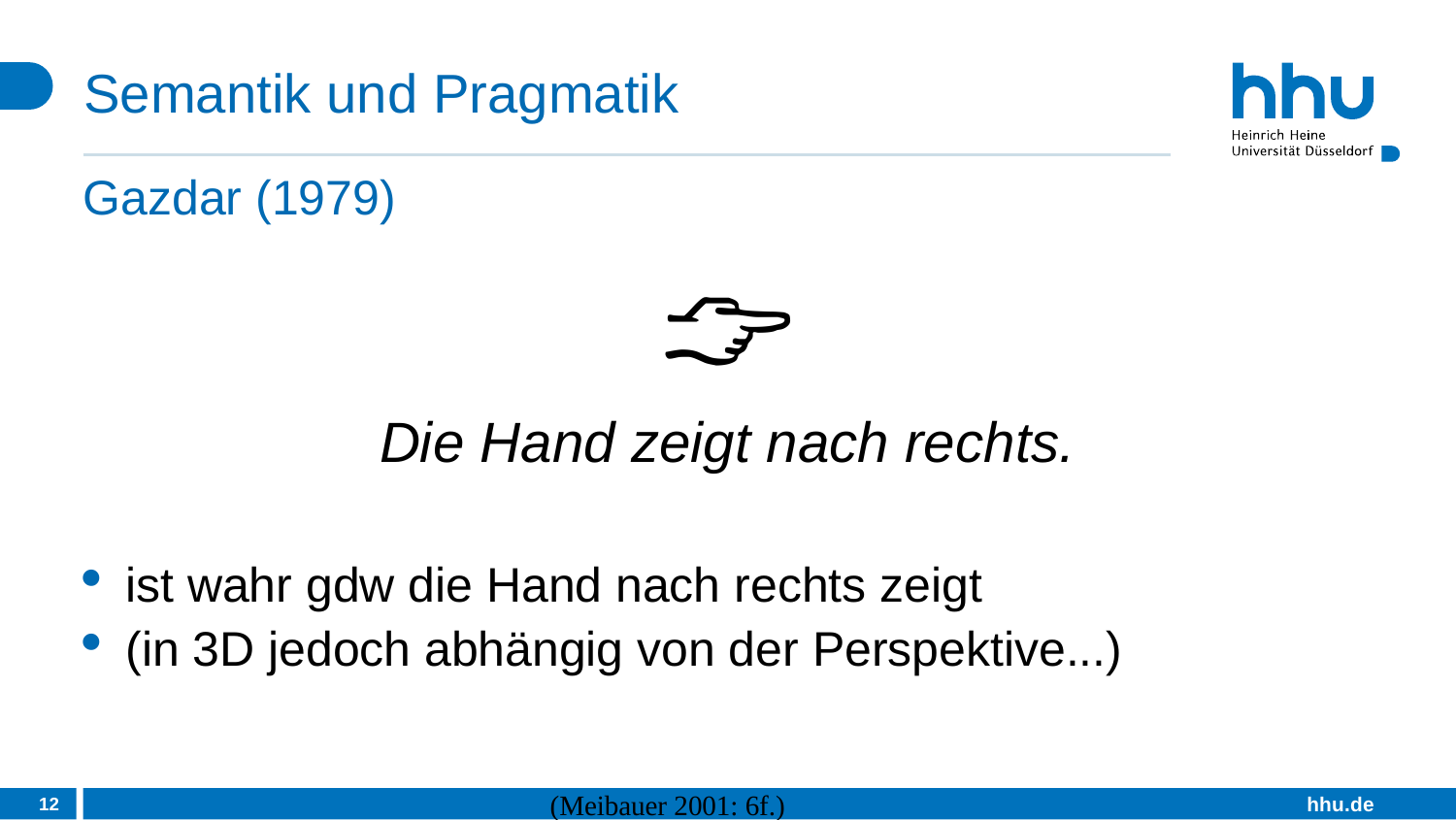

# Semantik und Pragmatik
Gazdar (1979)
👉
Die Hand zeigt nach rechts.

ist wahr gdw die Hand nach rechts zeigt
(in 3D jedoch abhängig von der Perspektive...)

12
(Meibauer 2001: 6f.)